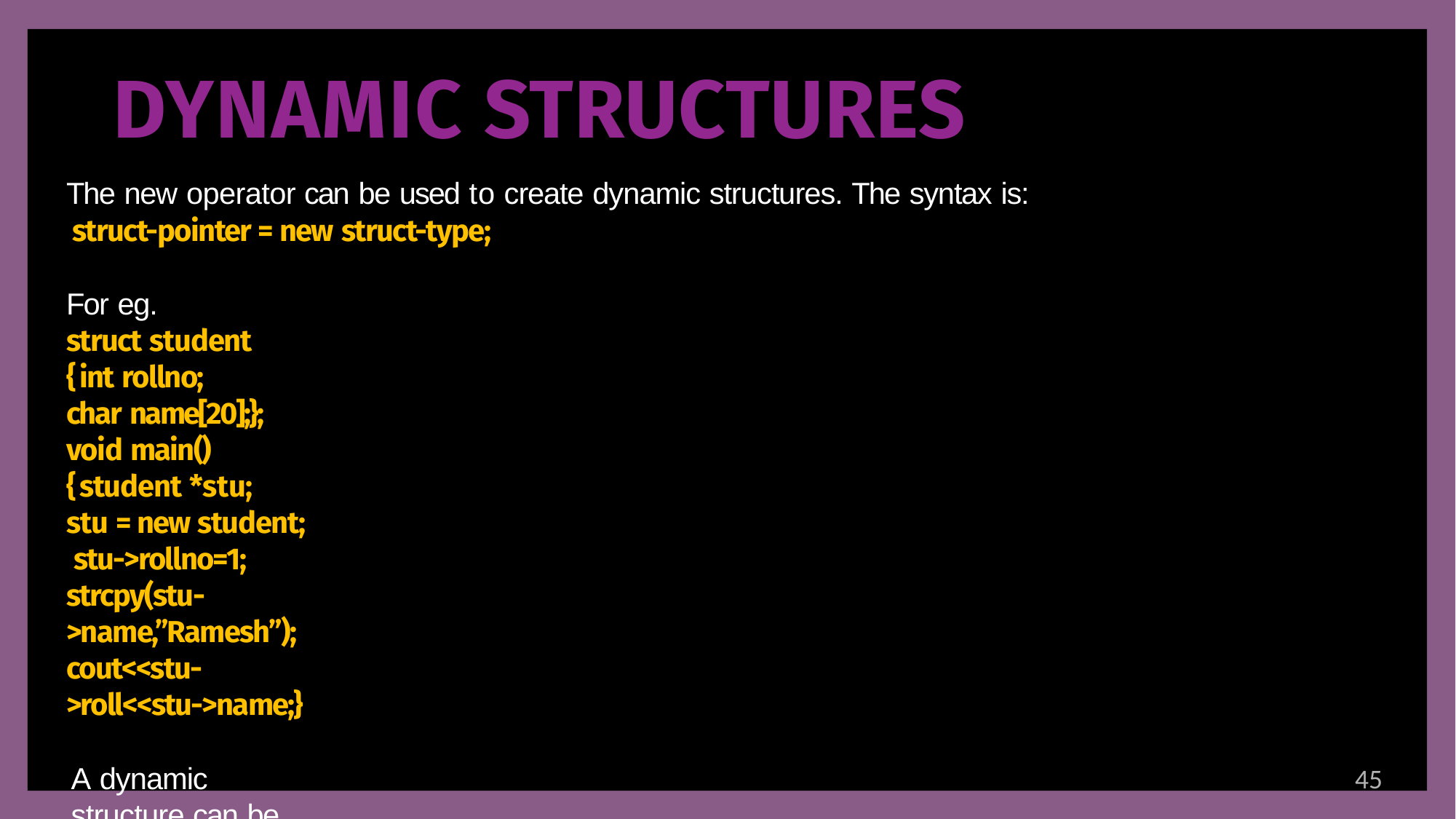

# DYNAMIC STRUCTURES
The new operator can be used to create dynamic structures. The syntax is:
struct-pointer = new struct-type;

For eg.
struct student
{ int rollno;
char name[20];};
void main()
{ student *stu;
stu = new student;  stu->rollno=1;
strcpy(stu->name,”Ramesh”);
cout<<stu->roll<<stu->name;}

A dynamic structure can be released using the deallocation operator delete as shown below :
delete stu;
45